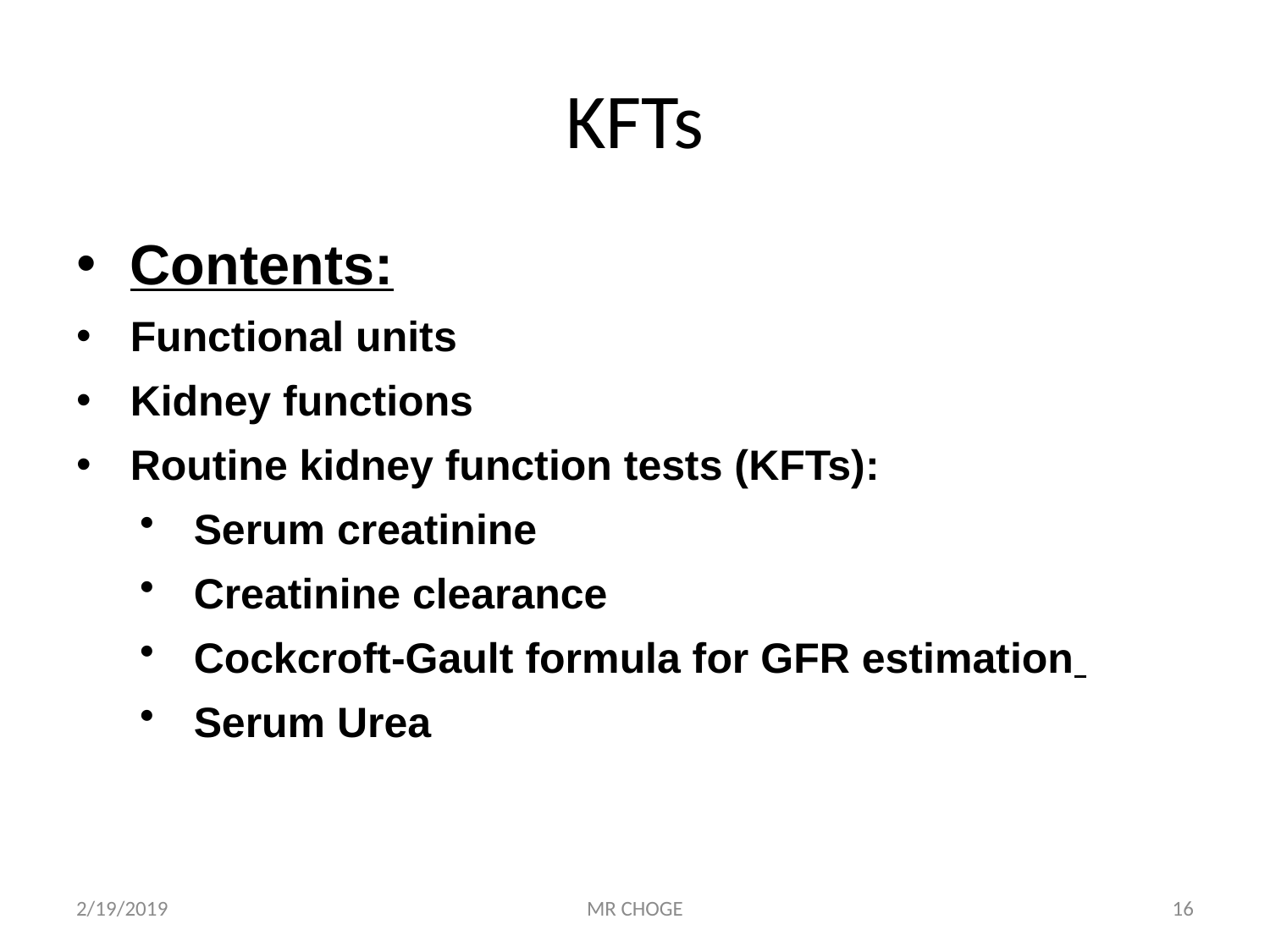

# KFTs
Contents:
Functional units
Kidney functions
Routine kidney function tests (KFTs):
Serum creatinine
Creatinine clearance
Cockcroft-Gault formula for GFR estimation
Serum Urea
2/19/2019
MR CHOGE
16